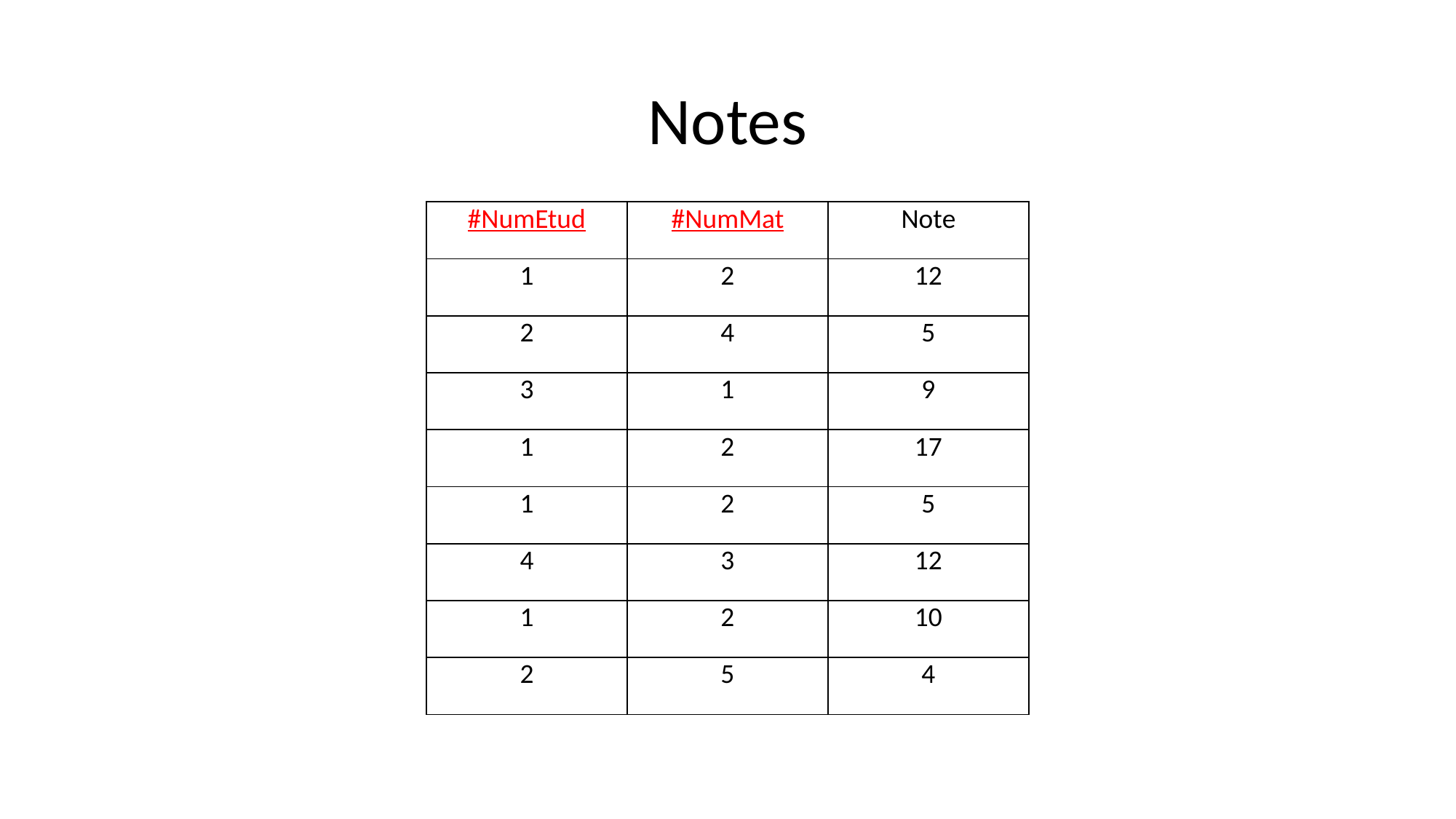

# Notes
| #NumEtud | #NumMat | Note |
| --- | --- | --- |
| 1 | 2 | 12 |
| 2 | 4 | 5 |
| 3 | 1 | 9 |
| 1 | 2 | 17 |
| 1 | 2 | 5 |
| 4 | 3 | 12 |
| 1 | 2 | 10 |
| 2 | 5 | 4 |